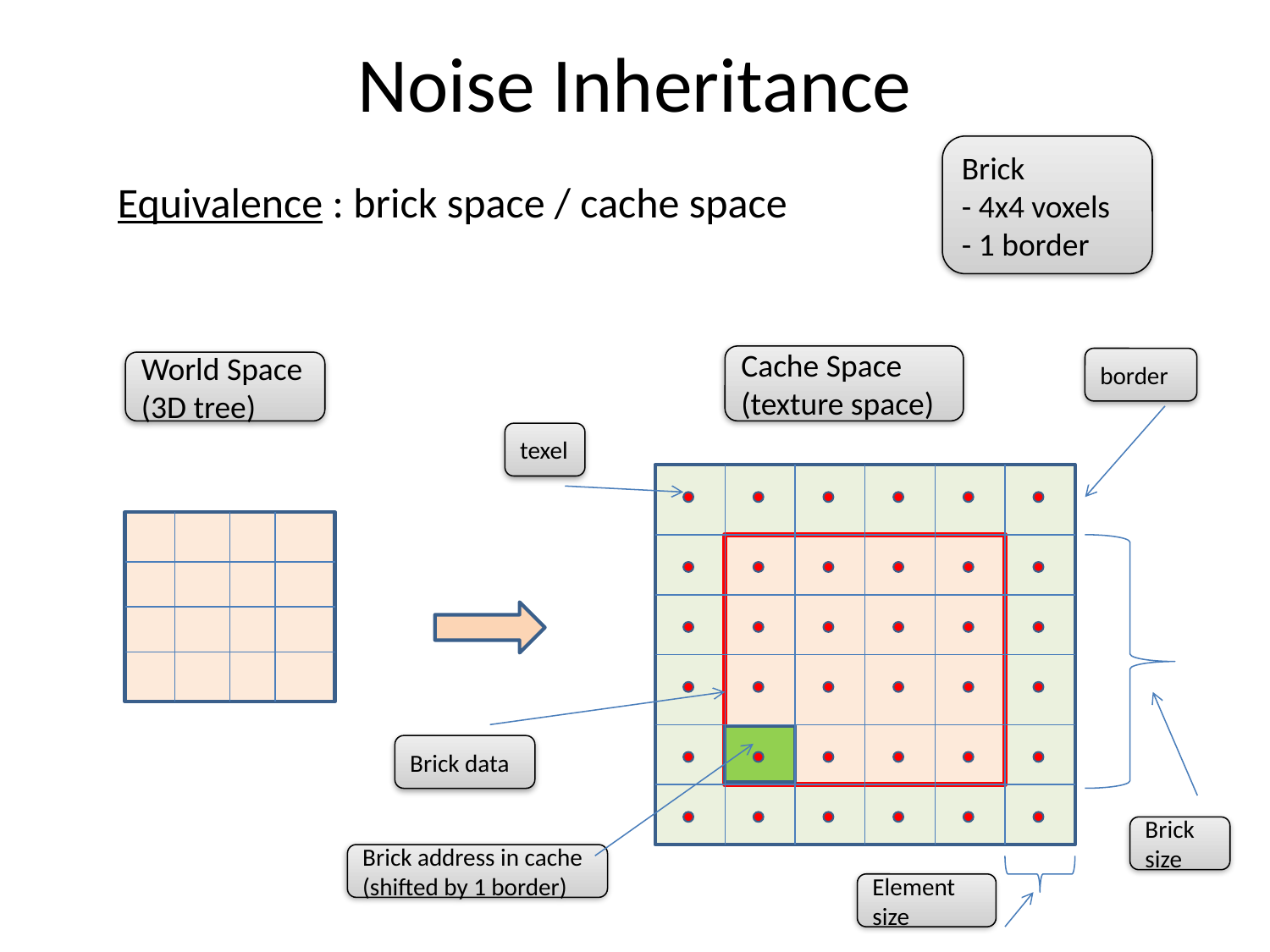

# Noise Inheritance
Brick
- 4x4 voxels
- 1 border
Equivalence : brick space / cache space
Cache Space
(texture space)
border
World Space
(3D tree)
texel

Brick data

Brick
size

Brick address in cache
(shifted by 1 border)
Element size